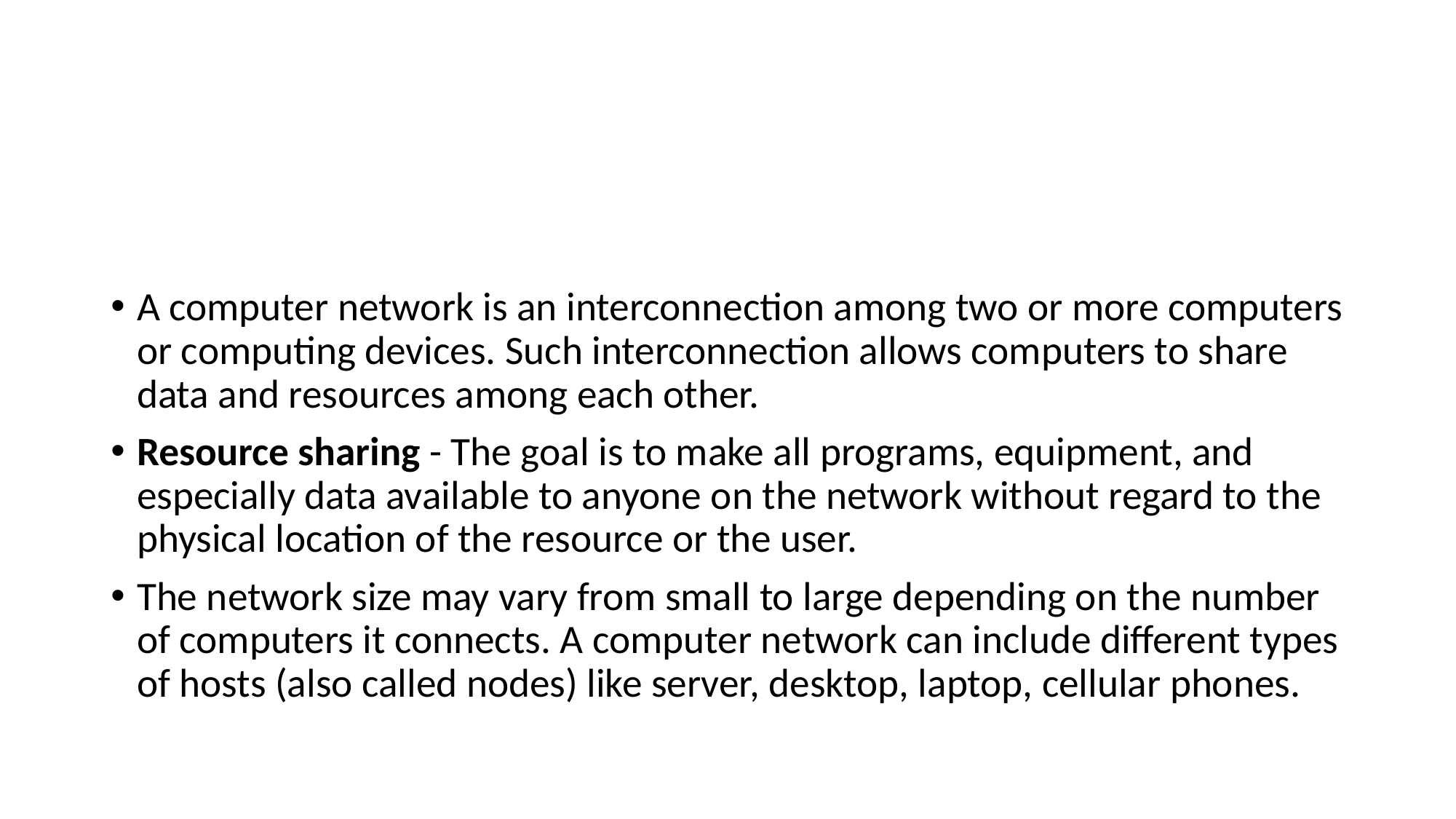

#

A computer network is an interconnection among two or more computers or computing devices. Such interconnection allows computers to share data and resources among each other.
Resource sharing - The goal is to make all programs, equipment, and especially data available to anyone on the network without regard to the physical location of the resource or the user.
The network size may vary from small to large depending on the number of computers it connects. A computer network can include different types of hosts (also called nodes) like server, desktop, laptop, cellular phones.